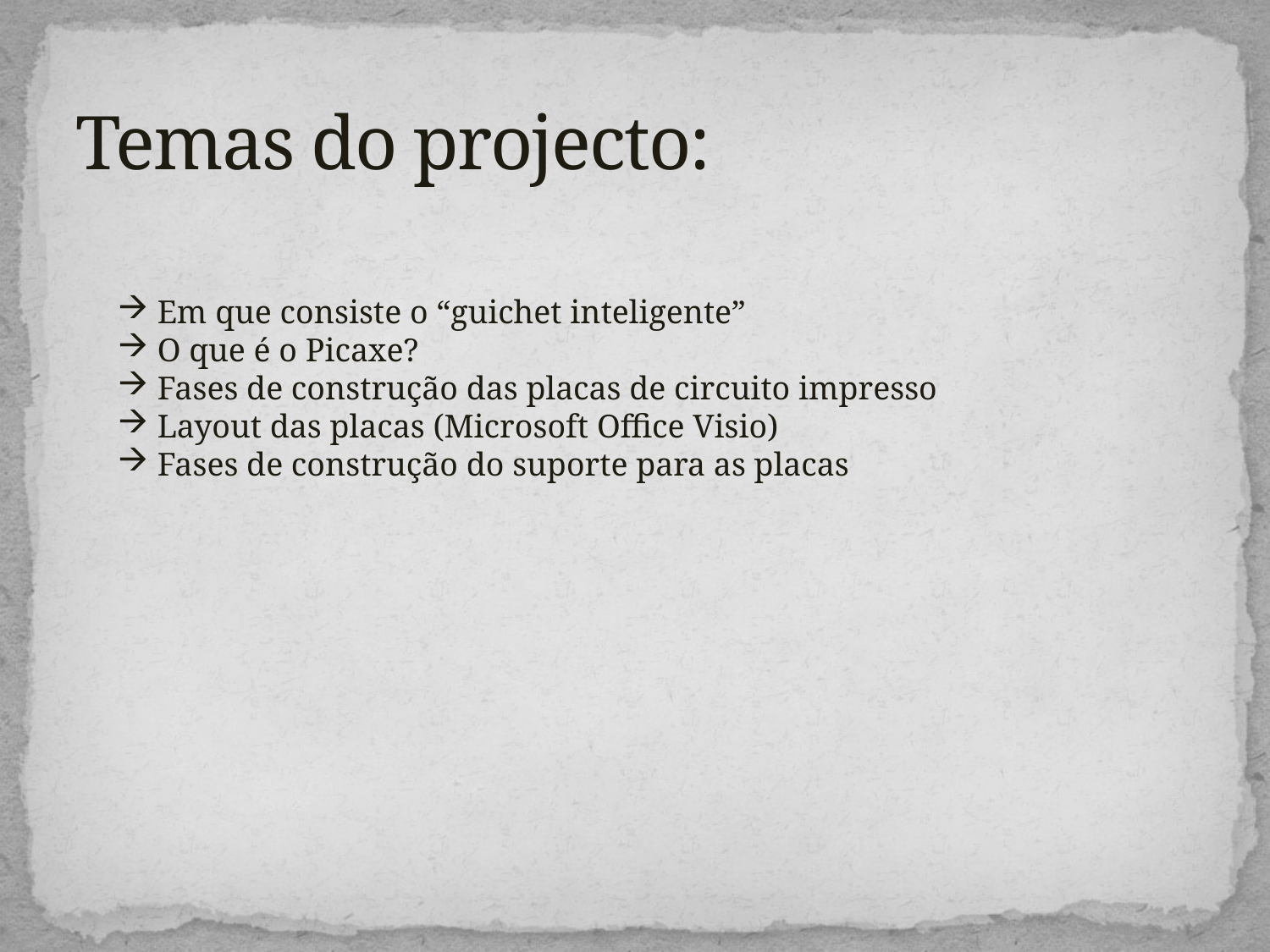

# Temas do projecto:
 Em que consiste o “guichet inteligente”
 O que é o Picaxe?
 Fases de construção das placas de circuito impresso
 Layout das placas (Microsoft Office Visio)
 Fases de construção do suporte para as placas